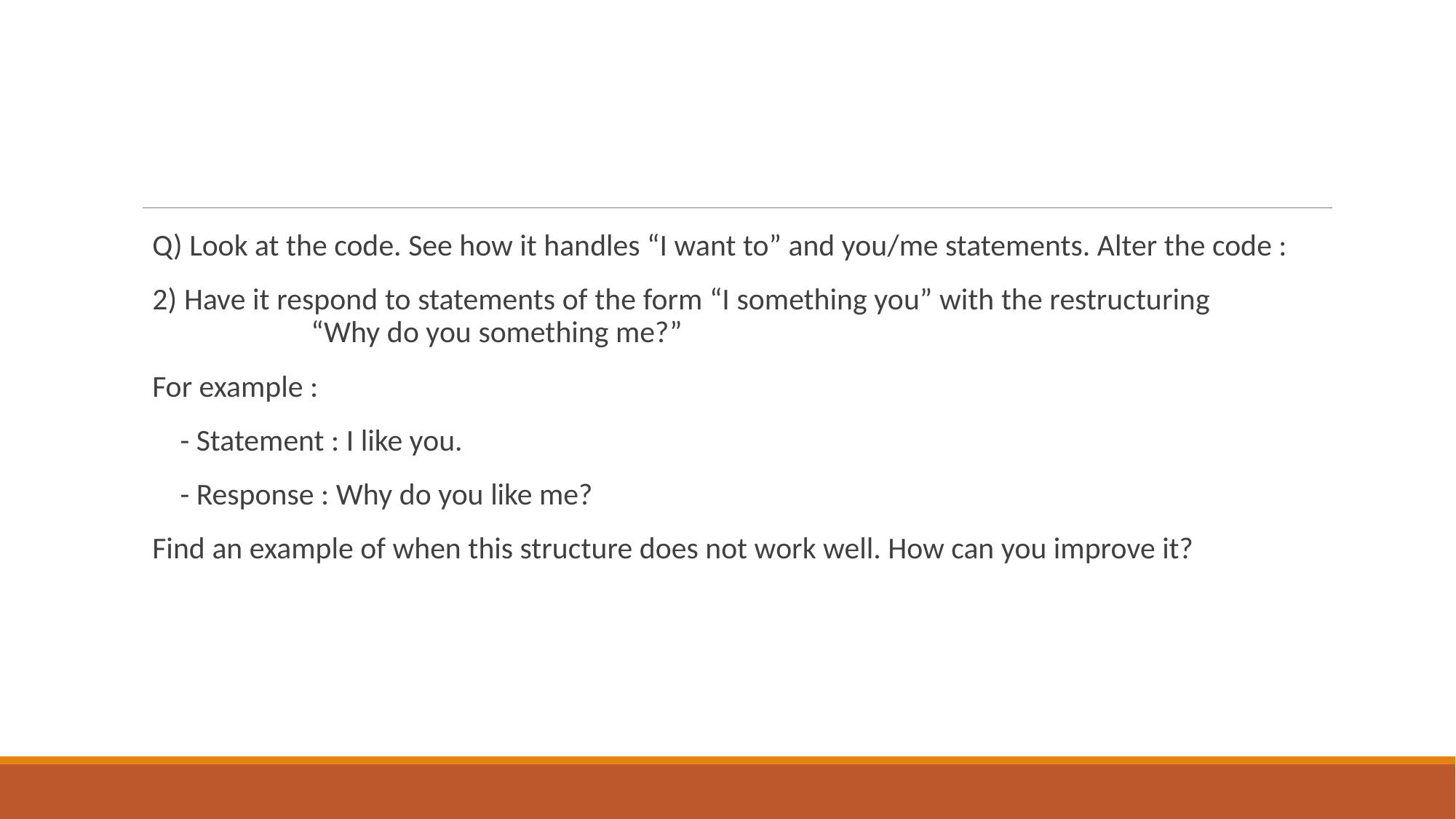

Q) Look at the code. See how it handles “I want to” and you/me statements. Alter the code :
2) Have it respond to statements of the form “I something you” with the restructuring                                        “Why do you something me?”
For example :
    - Statement : I like you.
    - Response : Why do you like me?
Find an example of when this structure does not work well. How can you improve it?